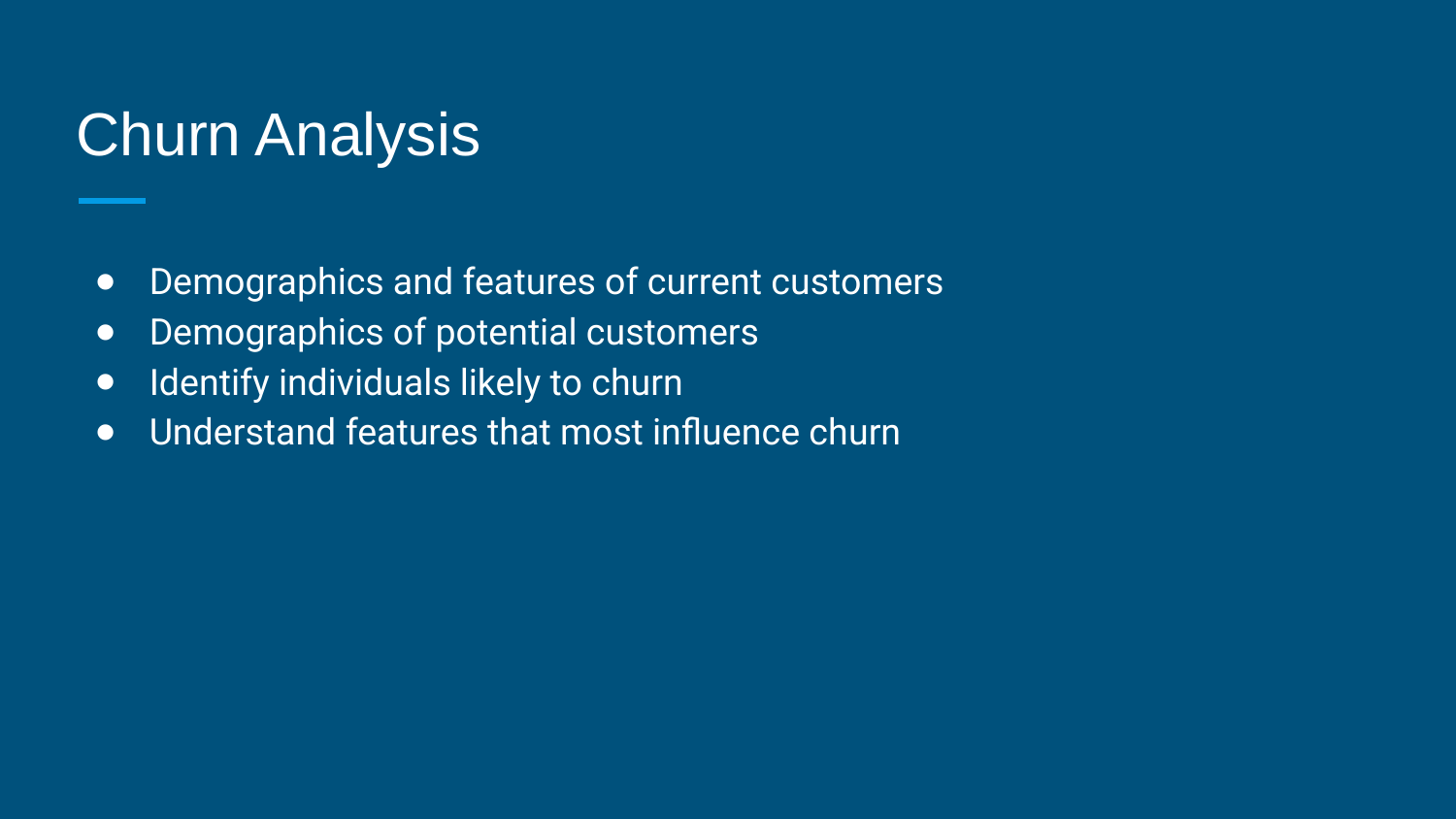

# Churn Analysis
Demographics and features of current customers
Demographics of potential customers
Identify individuals likely to churn
Understand features that most influence churn